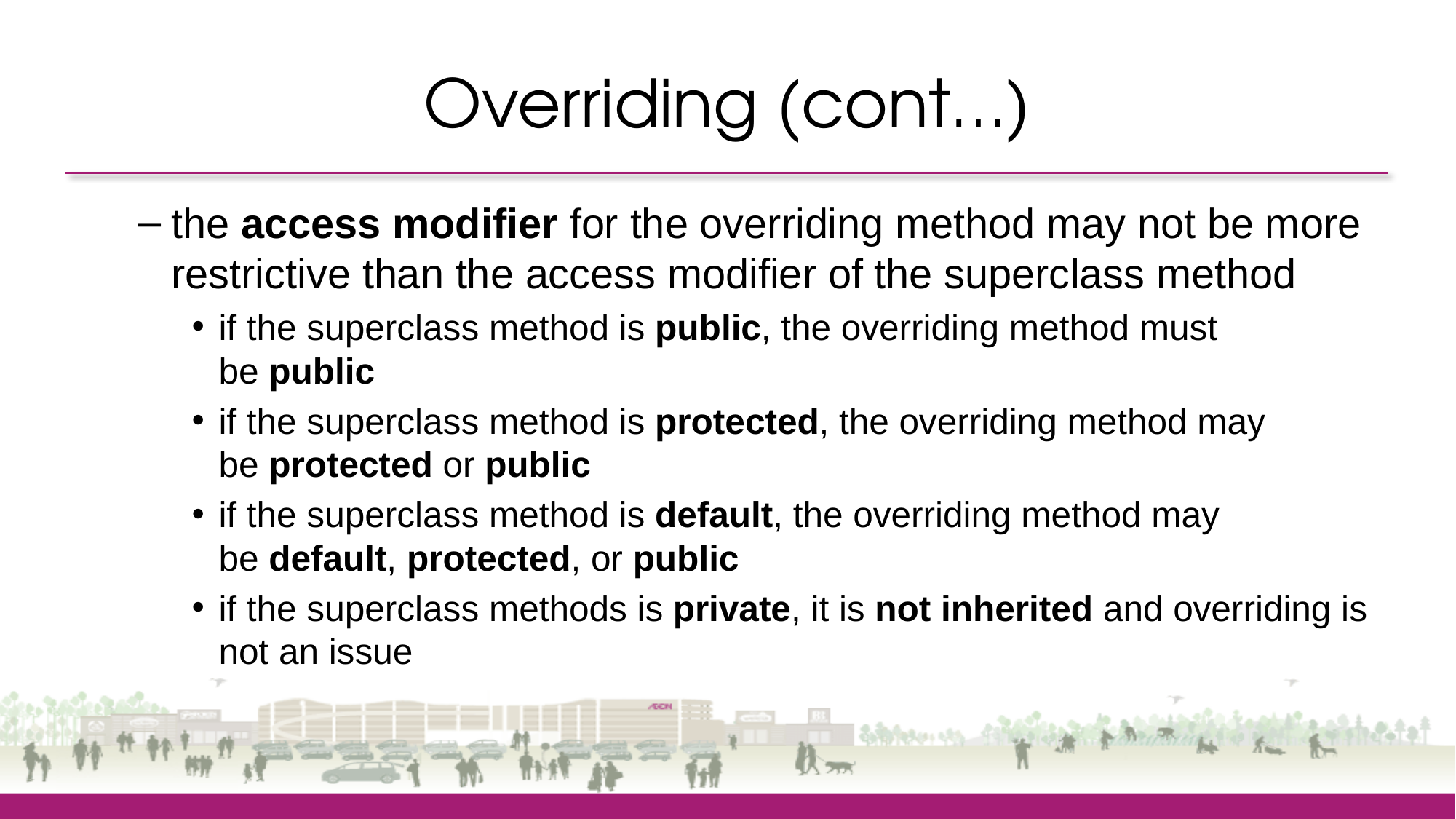

# Overriding (cont…)
the access modifier for the overriding method may not be more restrictive than the access modifier of the superclass method
if the superclass method is public, the overriding method must be public
if the superclass method is protected, the overriding method may be protected or public
if the superclass method is default, the overriding method may be default, protected, or public
if the superclass methods is private, it is not inherited and overriding is not an issue